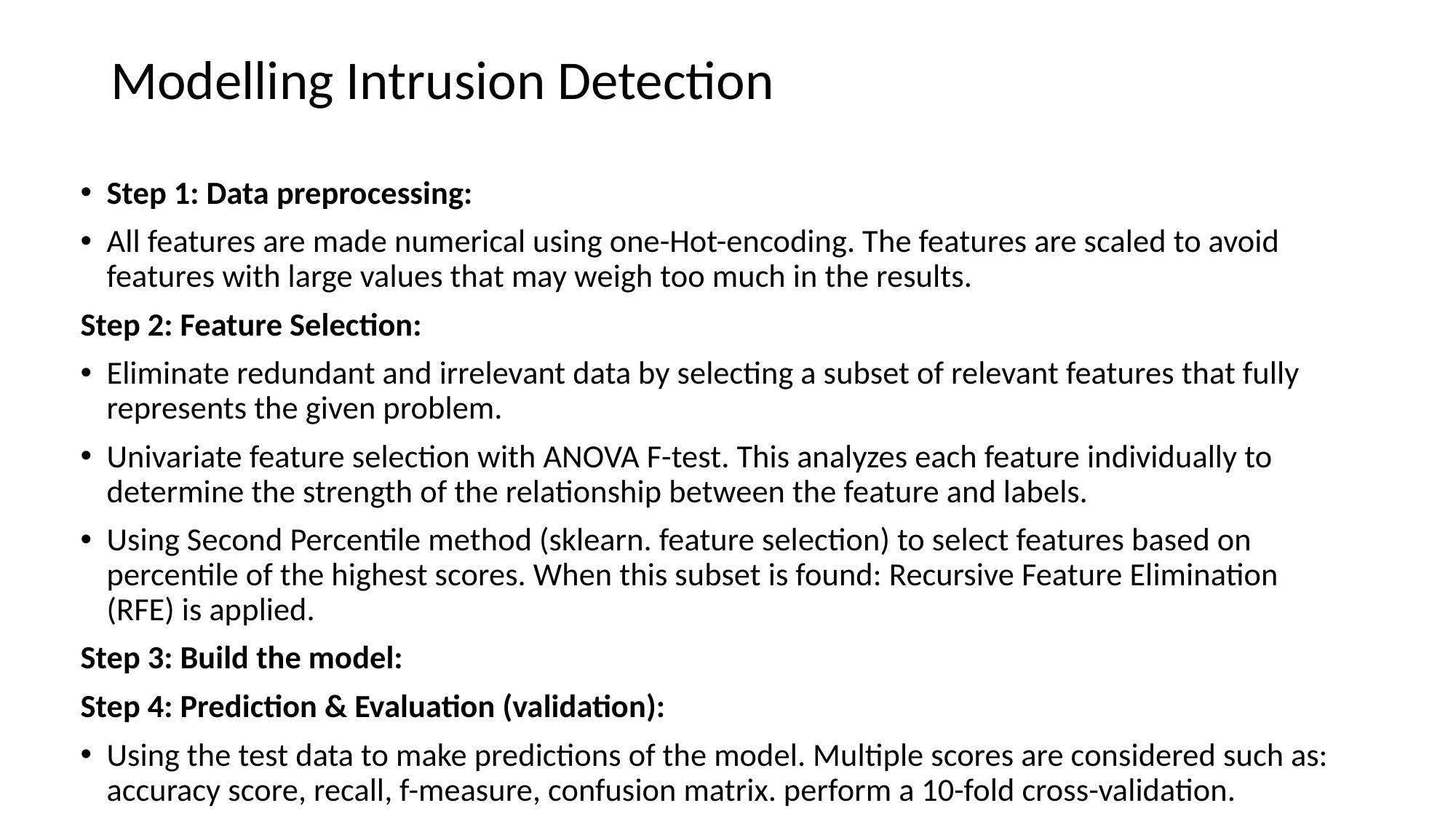

# Modelling Intrusion Detection
Step 1: Data preprocessing:
All features are made numerical using one-Hot-encoding. The features are scaled to avoid features with large values that may weigh too much in the results.
Step 2: Feature Selection:
Eliminate redundant and irrelevant data by selecting a subset of relevant features that fully represents the given problem.
Univariate feature selection with ANOVA F-test. This analyzes each feature individually to determine the strength of the relationship between the feature and labels.
Using Second Percentile method (sklearn. feature selection) to select features based on percentile of the highest scores. When this subset is found: Recursive Feature Elimination (RFE) is applied.
Step 3: Build the model:
Step 4: Prediction & Evaluation (validation):
Using the test data to make predictions of the model. Multiple scores are considered such as: accuracy score, recall, f-measure, confusion matrix. perform a 10-fold cross-validation.